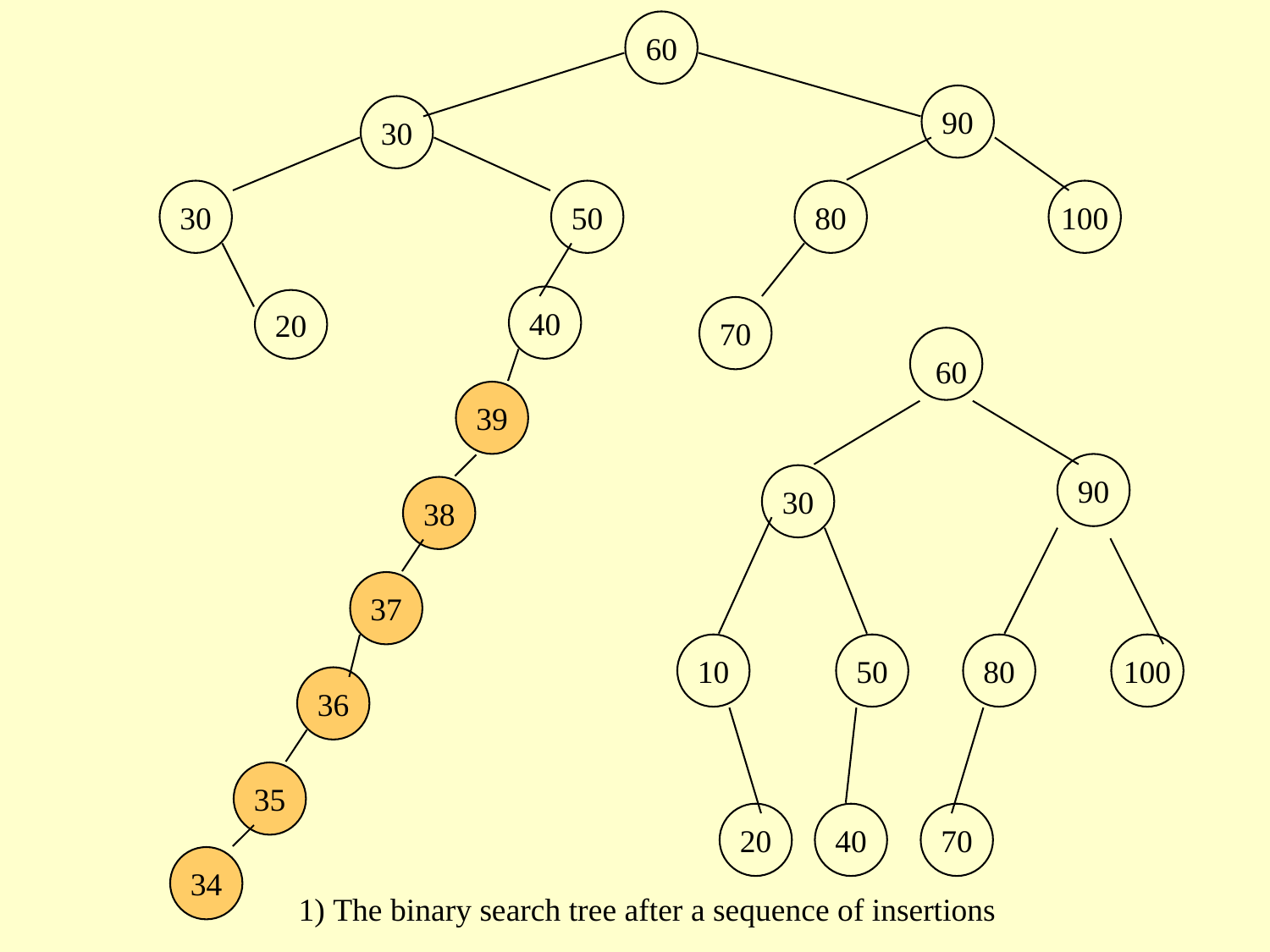

60

90
30

30
50
80
100

40
20
70

60

30

10
50
80
100

20
40
70
90

39

38

37

36

35

34
1) The binary search tree after a sequence of insertions